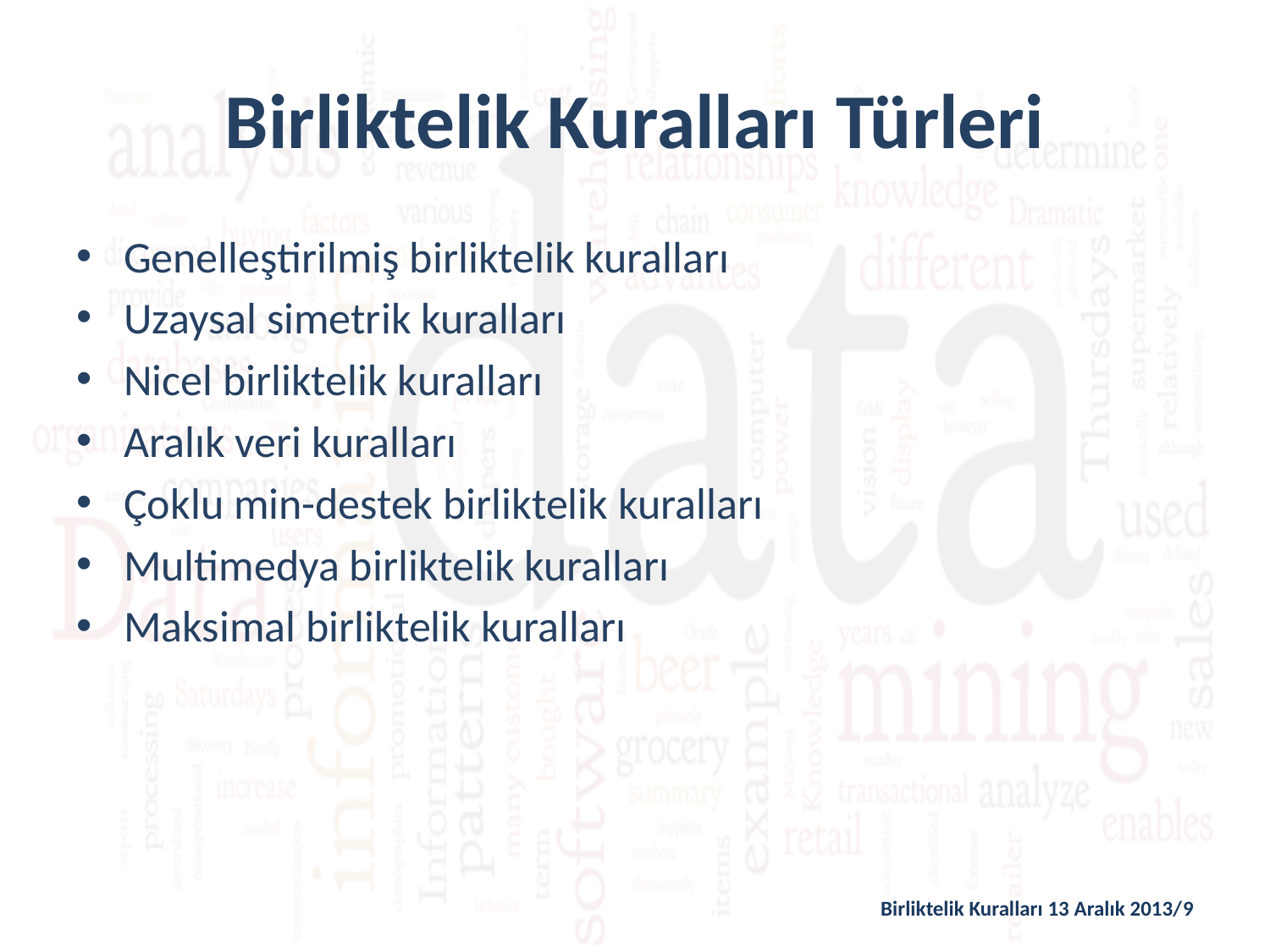

# Birliktelik Kuralları Türleri
Genelleştirilmiş birliktelik kuralları
Uzaysal simetrik kuralları
Nicel birliktelik kuralları
Aralık veri kuralları
Çoklu min-destek birliktelik kuralları
Multimedya birliktelik kuralları
Maksimal birliktelik kuralları

Birliktelik Kuralları 13 Aralık 2013/9